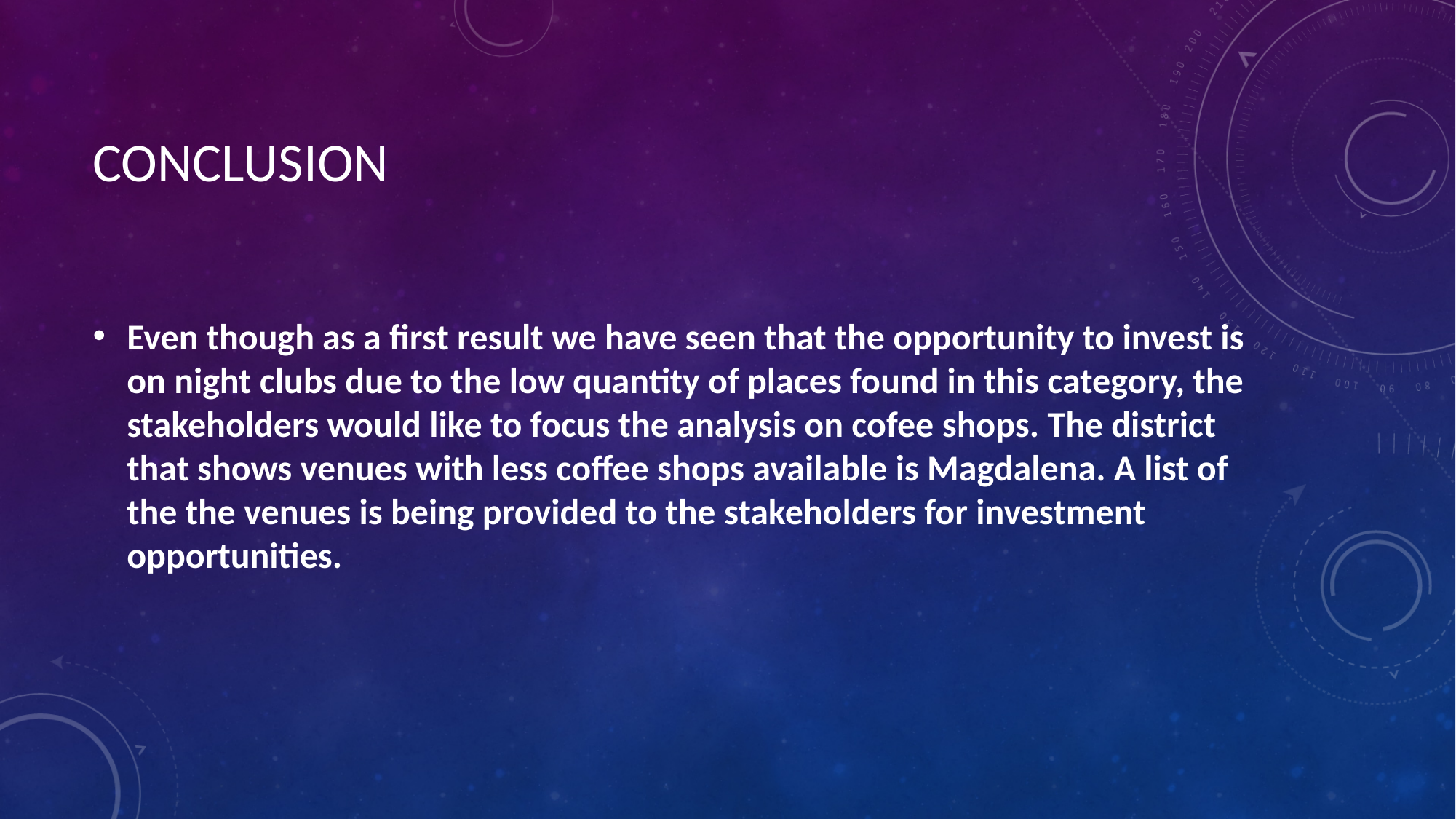

# conclusion
Even though as a first result we have seen that the opportunity to invest is on night clubs due to the low quantity of places found in this category, the stakeholders would like to focus the analysis on cofee shops. The district that shows venues with less coffee shops available is Magdalena. A list of the the venues is being provided to the stakeholders for investment opportunities.